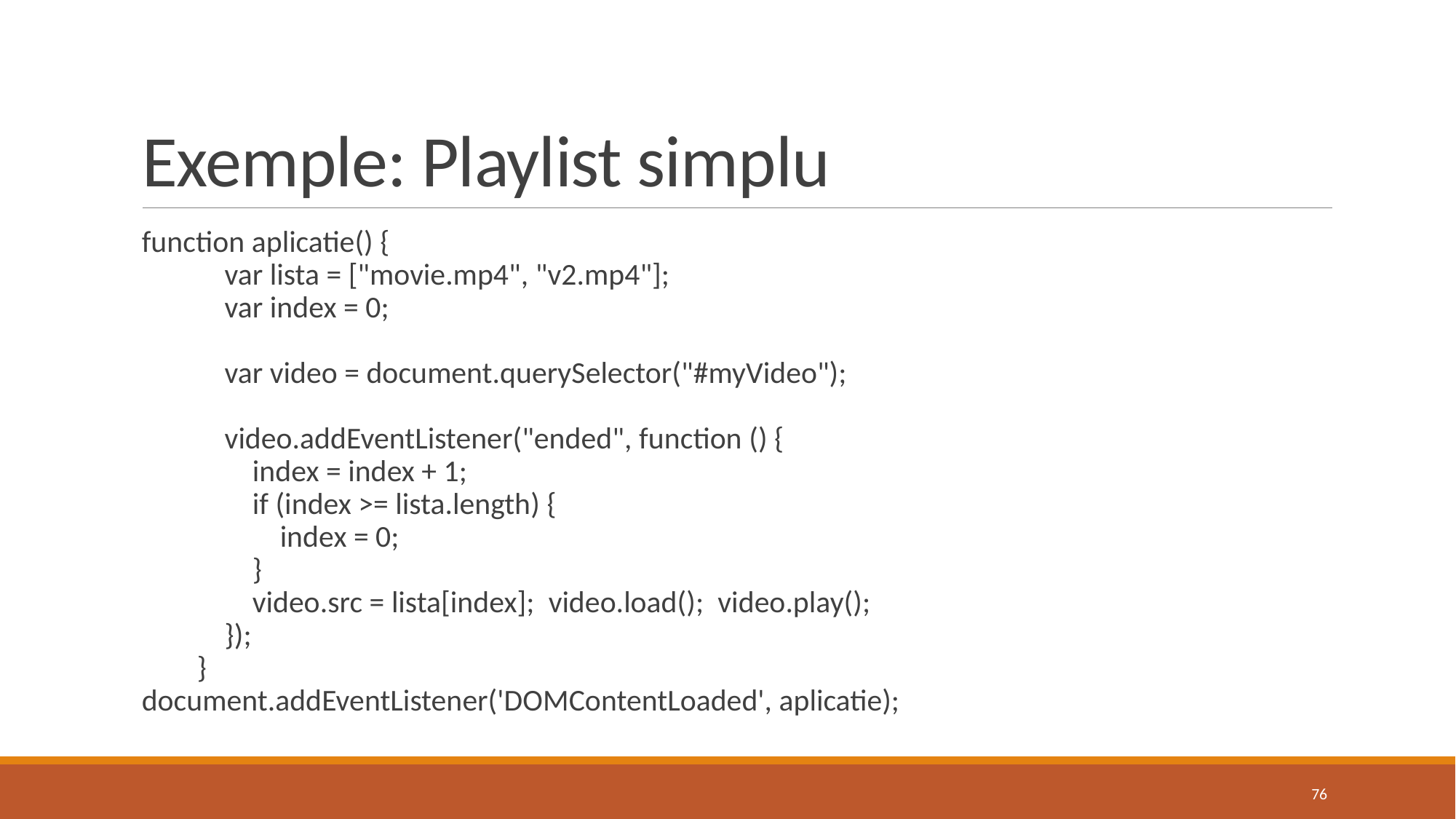

# Exemple: Playlist simplu
function aplicatie() {
            var lista = ["movie.mp4", "v2.mp4"];
            var index = 0;

            var video = document.querySelector("#myVideo");

            video.addEventListener("ended", function () {
                index = index + 1;
                if (index >= lista.length) {
                    index = 0;
                }
                video.src = lista[index];  video.load();  video.play();
            });
        }
document.addEventListener('DOMContentLoaded', aplicatie);

76